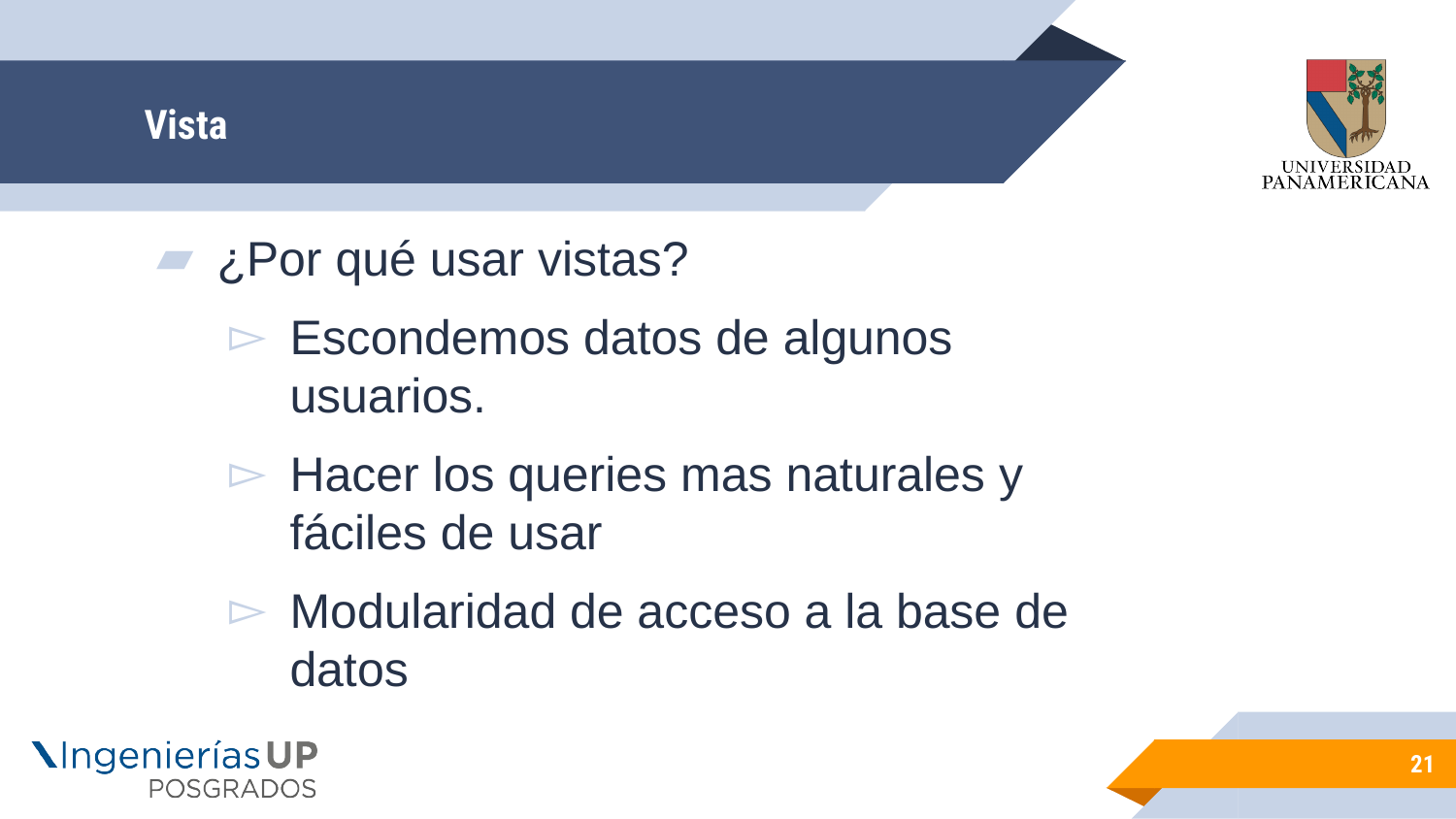

# Vista
¿Por qué usar vistas?
Escondemos datos de algunos usuarios.
Hacer los queries mas naturales y fáciles de usar
Modularidad de acceso a la base de datos
21